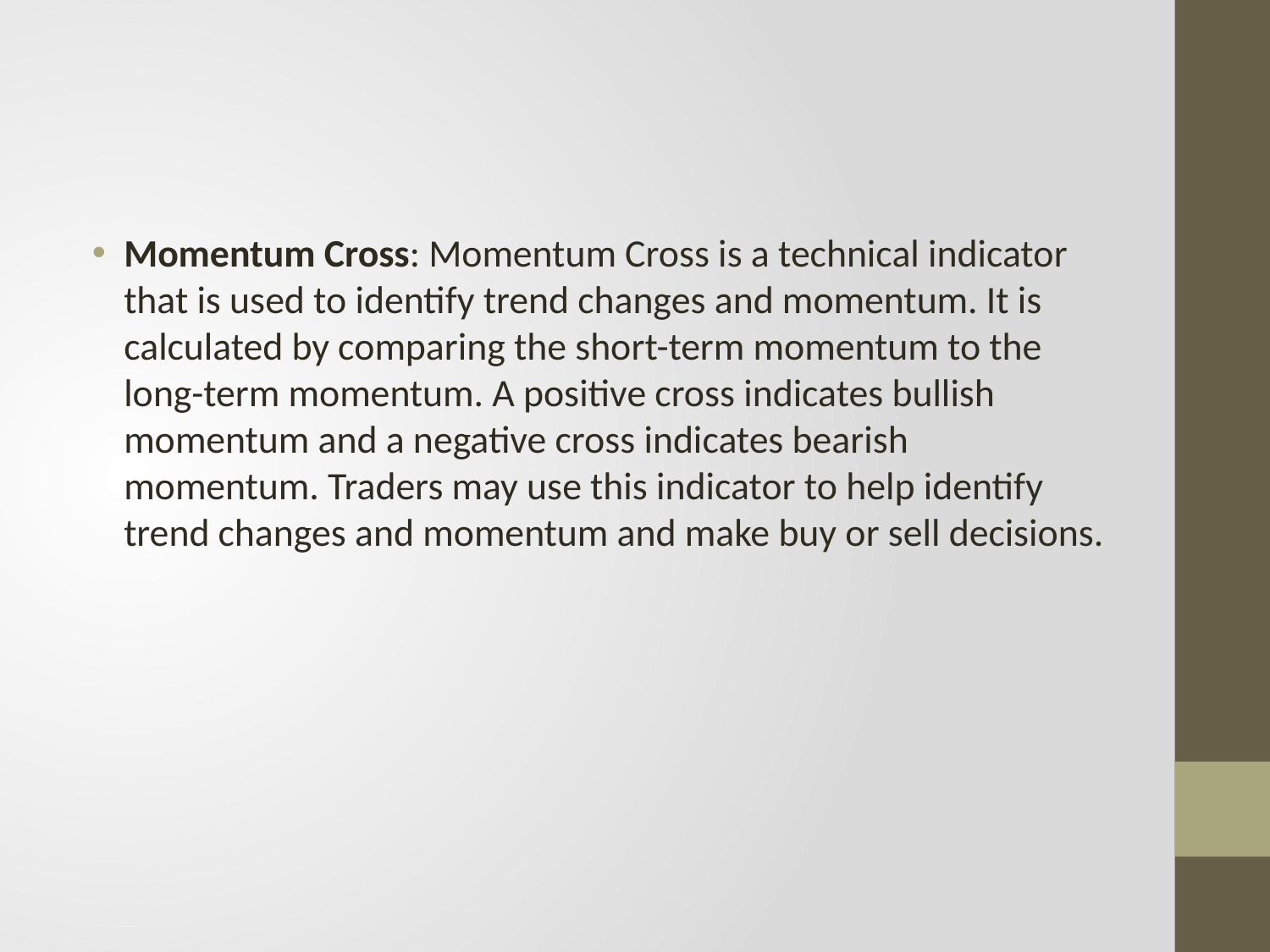

#
Momentum Cross: Momentum Cross is a technical indicator that is used to identify trend changes and momentum. It is calculated by comparing the short-term momentum to the long-term momentum. A positive cross indicates bullish momentum and a negative cross indicates bearish momentum. Traders may use this indicator to help identify trend changes and momentum and make buy or sell decisions.